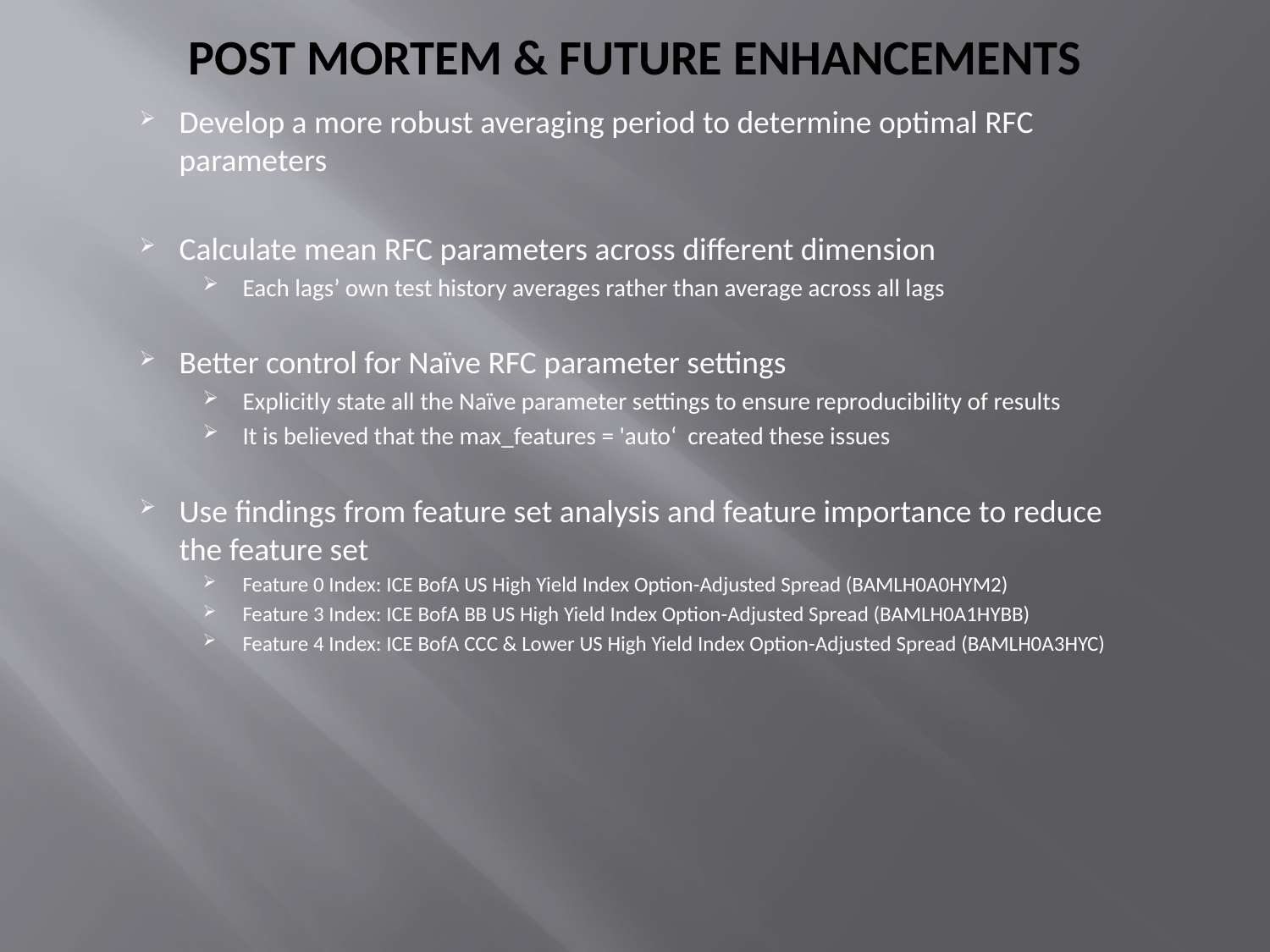

# Post mortem & future enhancements
Develop a more robust averaging period to determine optimal RFC parameters

Calculate mean RFC parameters across different dimension
Each lags’ own test history averages rather than average across all lags

Better control for Naïve RFC parameter settings
Explicitly state all the Naïve parameter settings to ensure reproducibility of results
It is believed that the max_features = 'auto‘  created these issues

Use findings from feature set analysis and feature importance to reduce the feature set
Feature 0 Index: ICE BofA US High Yield Index Option-Adjusted Spread (BAMLH0A0HYM2)
Feature 3 Index: ICE BofA BB US High Yield Index Option-Adjusted Spread (BAMLH0A1HYBB)
Feature 4 Index: ICE BofA CCC & Lower US High Yield Index Option-Adjusted Spread (BAMLH0A3HYC)